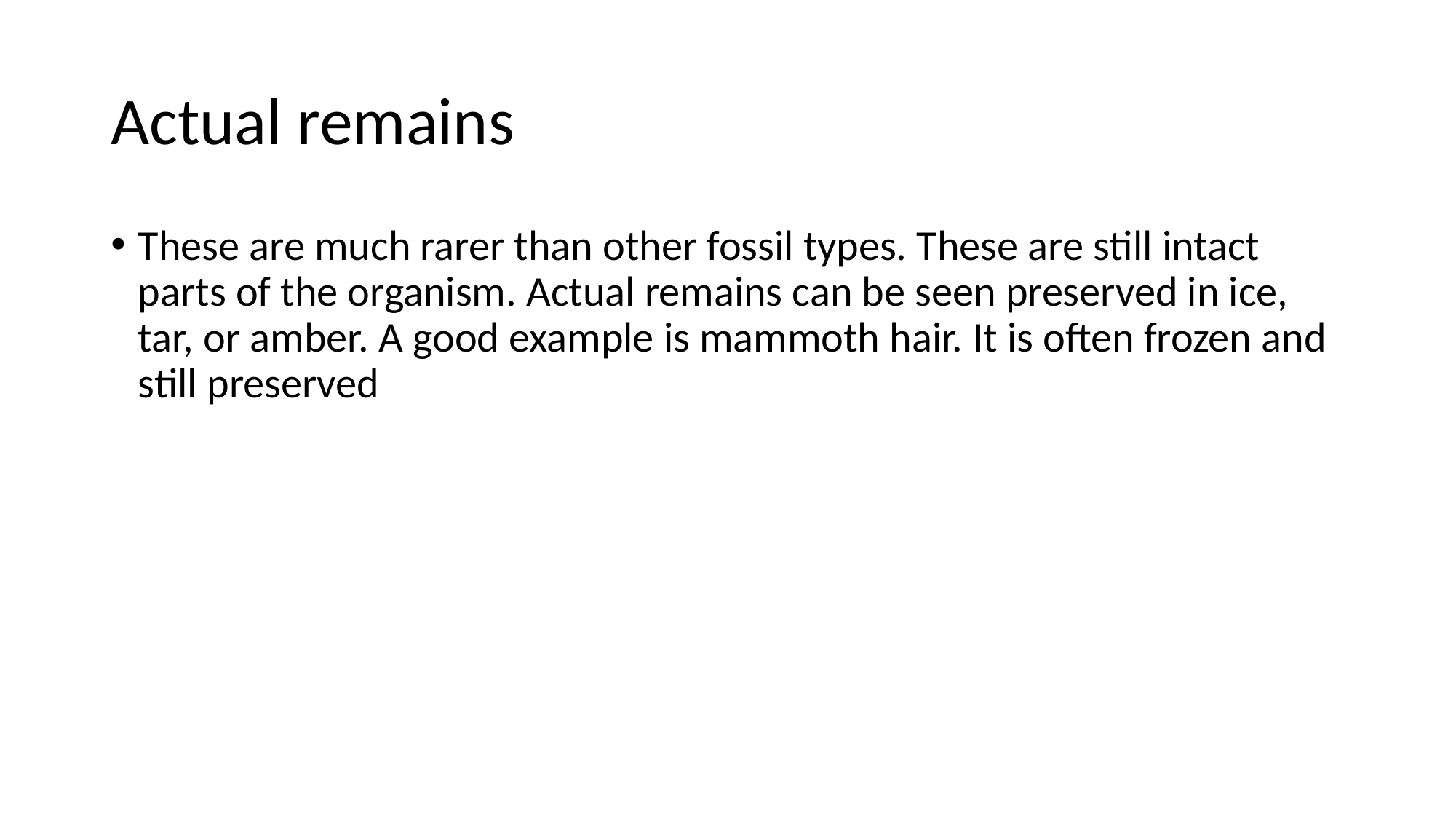

# Actual remains
These are much rarer than other fossil types. These are still intact parts of the organism. Actual remains can be seen preserved in ice, tar, or amber. A good example is mammoth hair. It is often frozen and still preserved